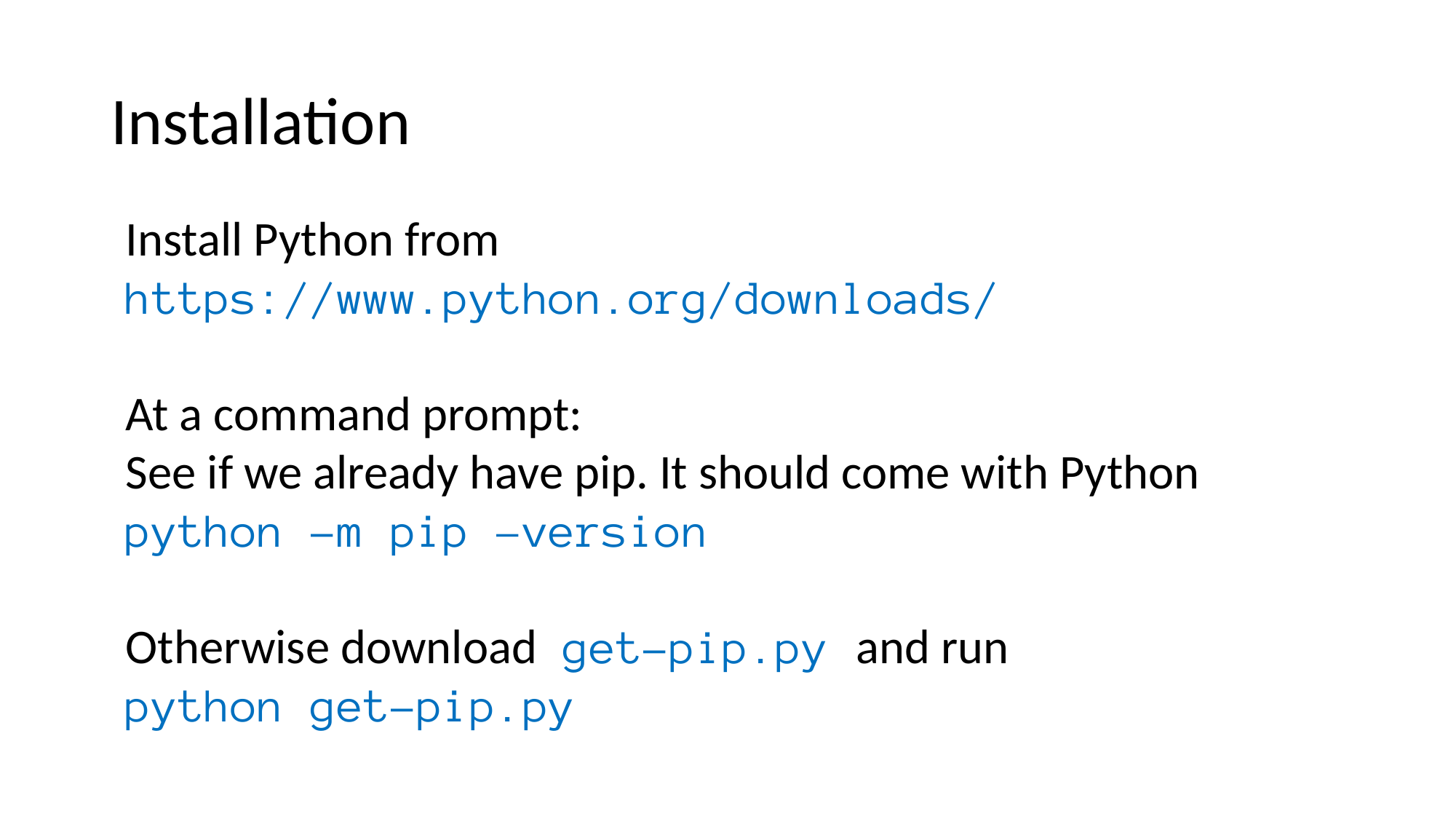

# Installation
Install Python from https://www.python.org/downloads/

At a command prompt:
See if we already have pip. It should come with Python
python -m pip –version

Otherwise download get-pip.py and run
python get-pip.py